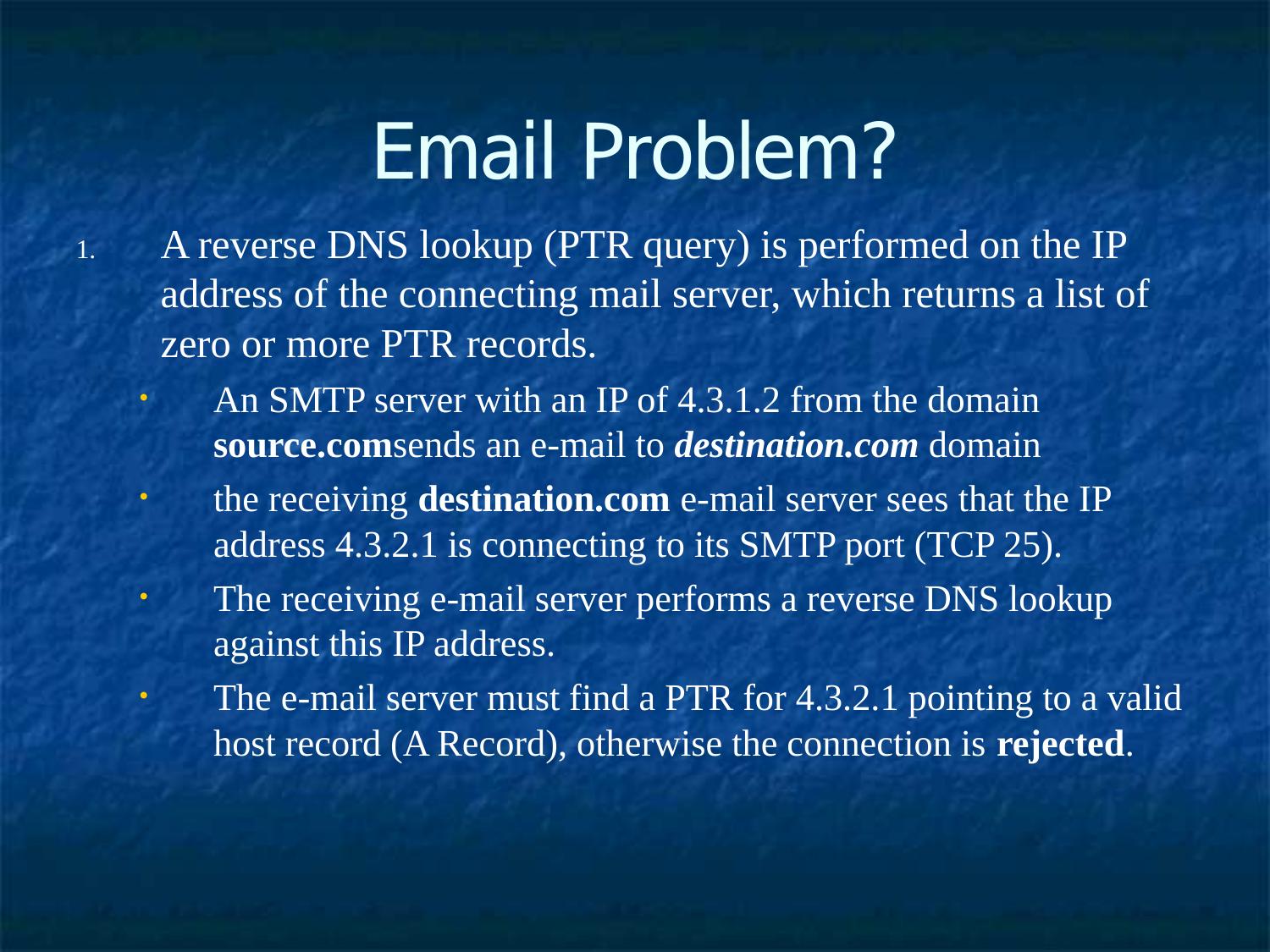

Email Problem?
A reverse DNS lookup (PTR query) is performed on the IP address of the connecting mail server, which returns a list of zero or more PTR records.
An SMTP server with an IP of 4.3.1.2 from the domain source.comsends an e-mail to destination.com domain
the receiving destination.com e-mail server sees that the IP address 4.3.2.1 is connecting to its SMTP port (TCP 25).
The receiving e-mail server performs a reverse DNS lookup against this IP address.
The e-mail server must find a PTR for 4.3.2.1 pointing to a valid host record (A Record), otherwise the connection is rejected.